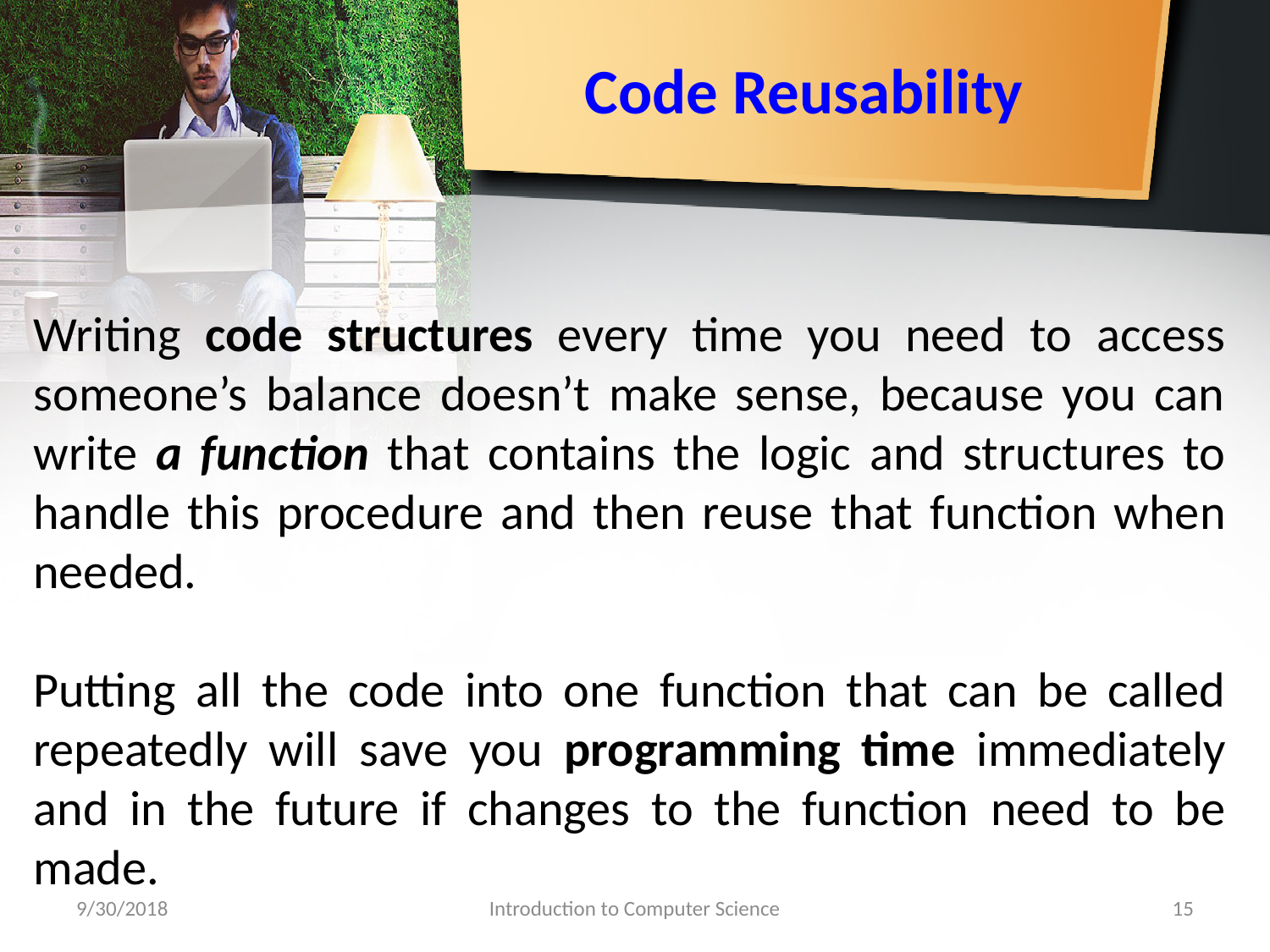

# Code Reusability
Writing code structures every time you need to access someone’s balance doesn’t make sense, because you can write a function that contains the logic and structures to handle this procedure and then reuse that function when needed.

Putting all the code into one function that can be called repeatedly will save you programming time immediately and in the future if changes to the function need to be made.
9/30/2018
Introduction to Computer Science
15